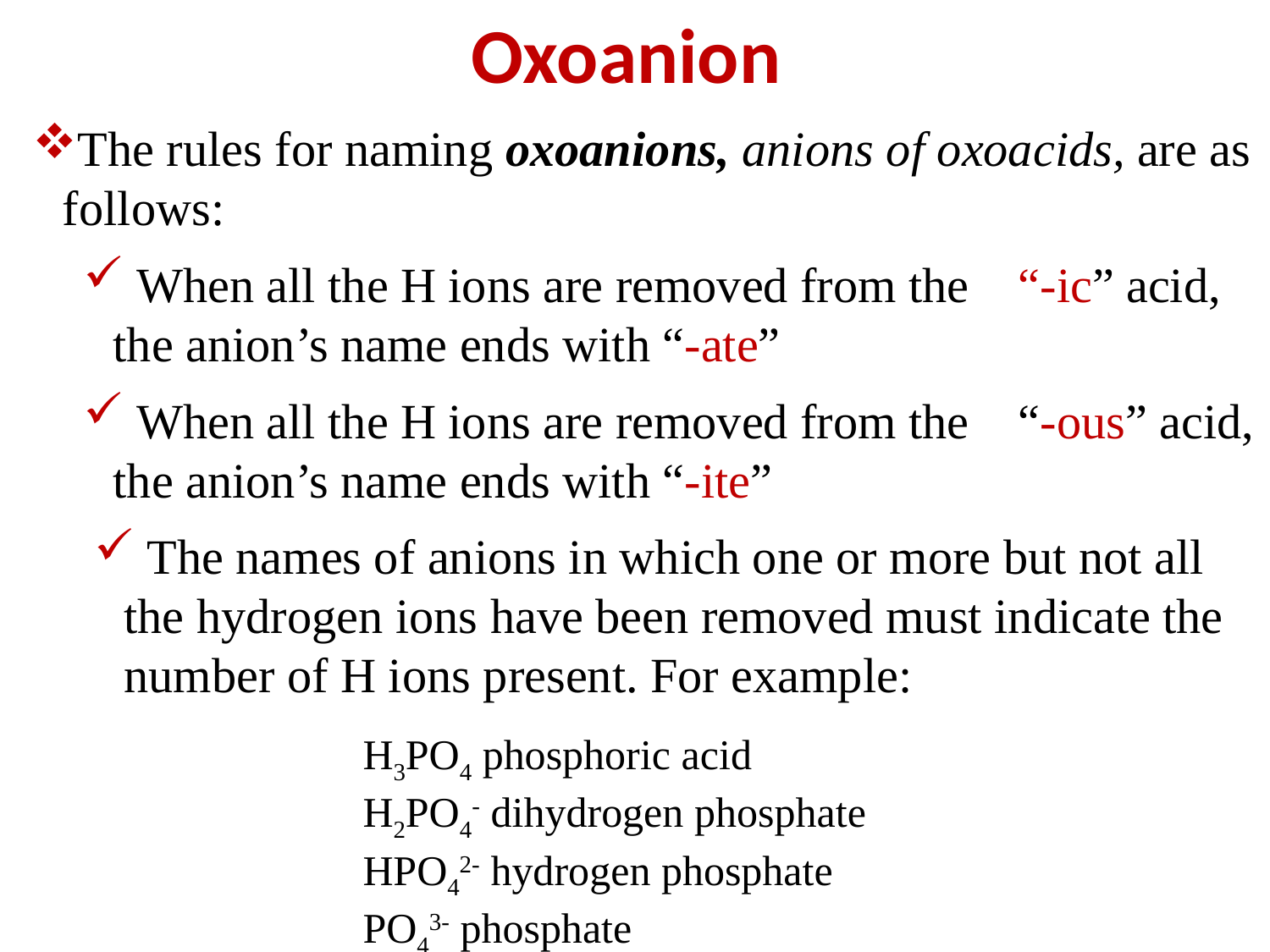

Oxoanion
The rules for naming oxoanions, anions of oxoacids, are as follows:
 When all the H ions are removed from the    “-ic” acid, the anion’s name ends with “-ate”
 When all the H ions are removed from the    “-ous” acid, the anion’s name ends with “-ite”
 The names of anions in which one or more but not all the hydrogen ions have been removed must indicate the number of H ions present. For example:
	H3PO4 phosphoric acid
	H2PO4- dihydrogen phosphate
	HPO42- hydrogen phosphate
	PO43- phosphate